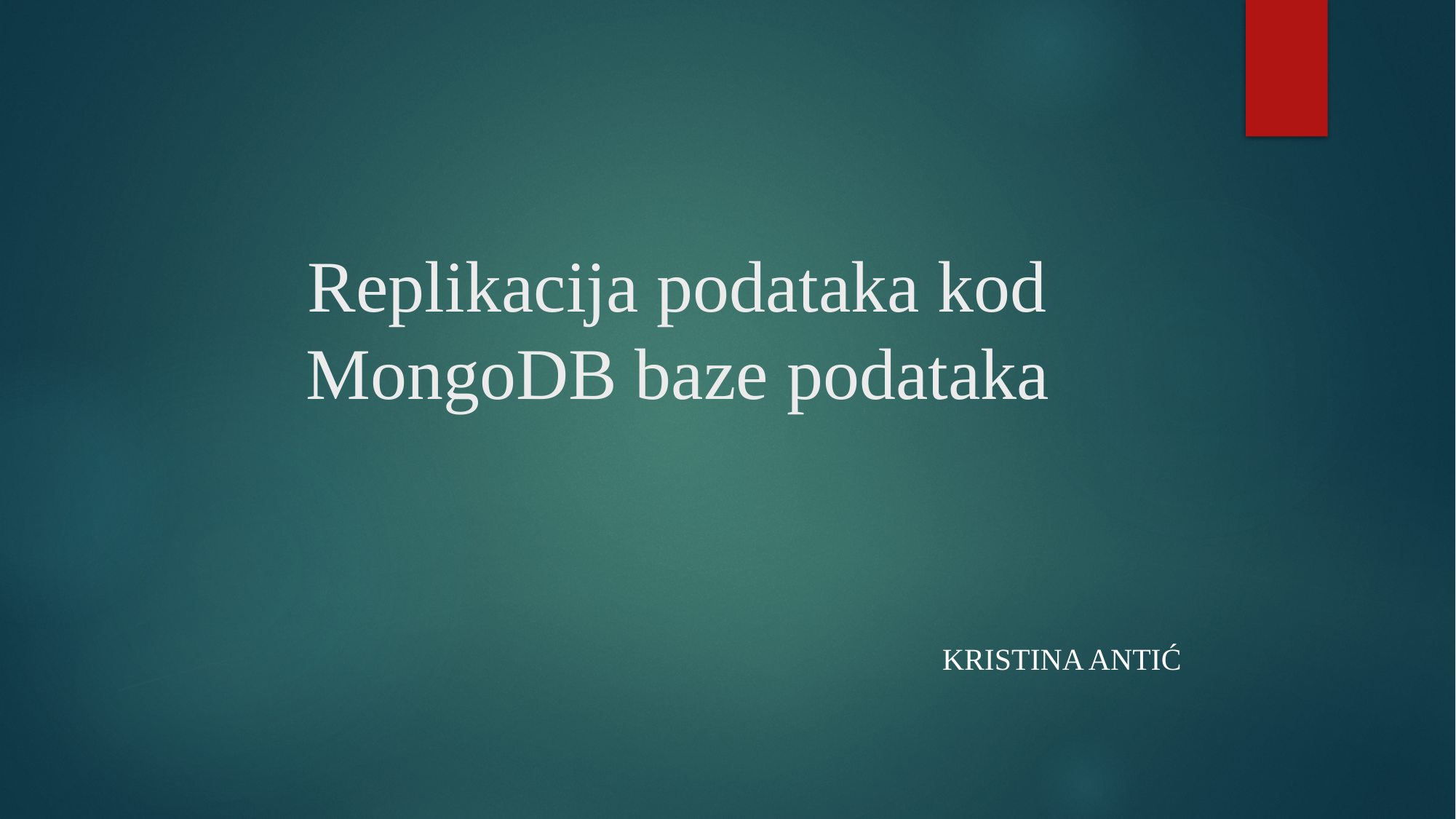

# Replikacija podataka kod MongoDB baze podataka
Kristina antić